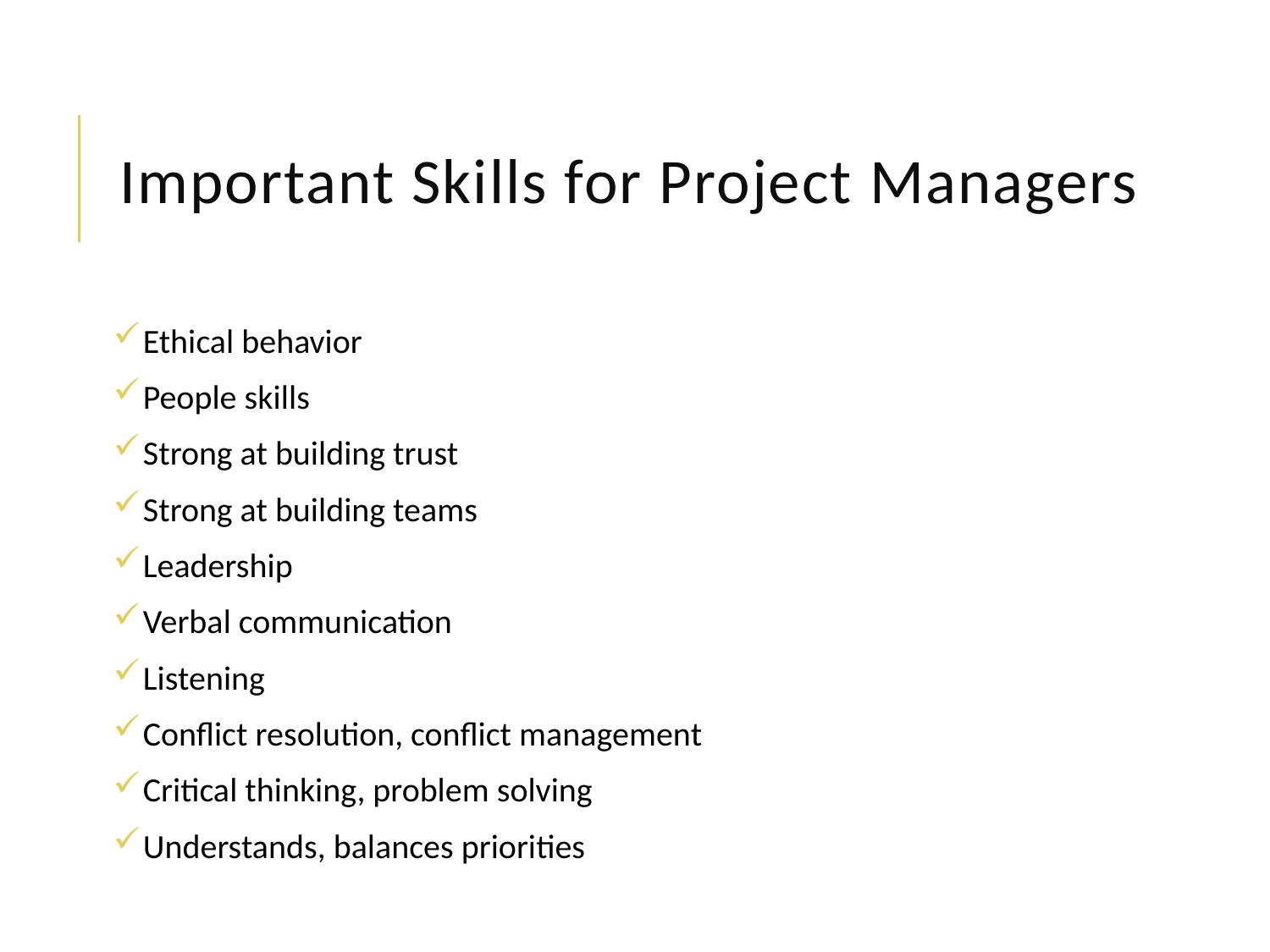

# Important Skills for Project Managers
 Ethical behavior
 People skills
 Strong at building trust
 Strong at building teams
 Leadership
 Verbal communication
 Listening
 Conflict resolution, conflict management
 Critical thinking, problem solving
 Understands, balances priorities